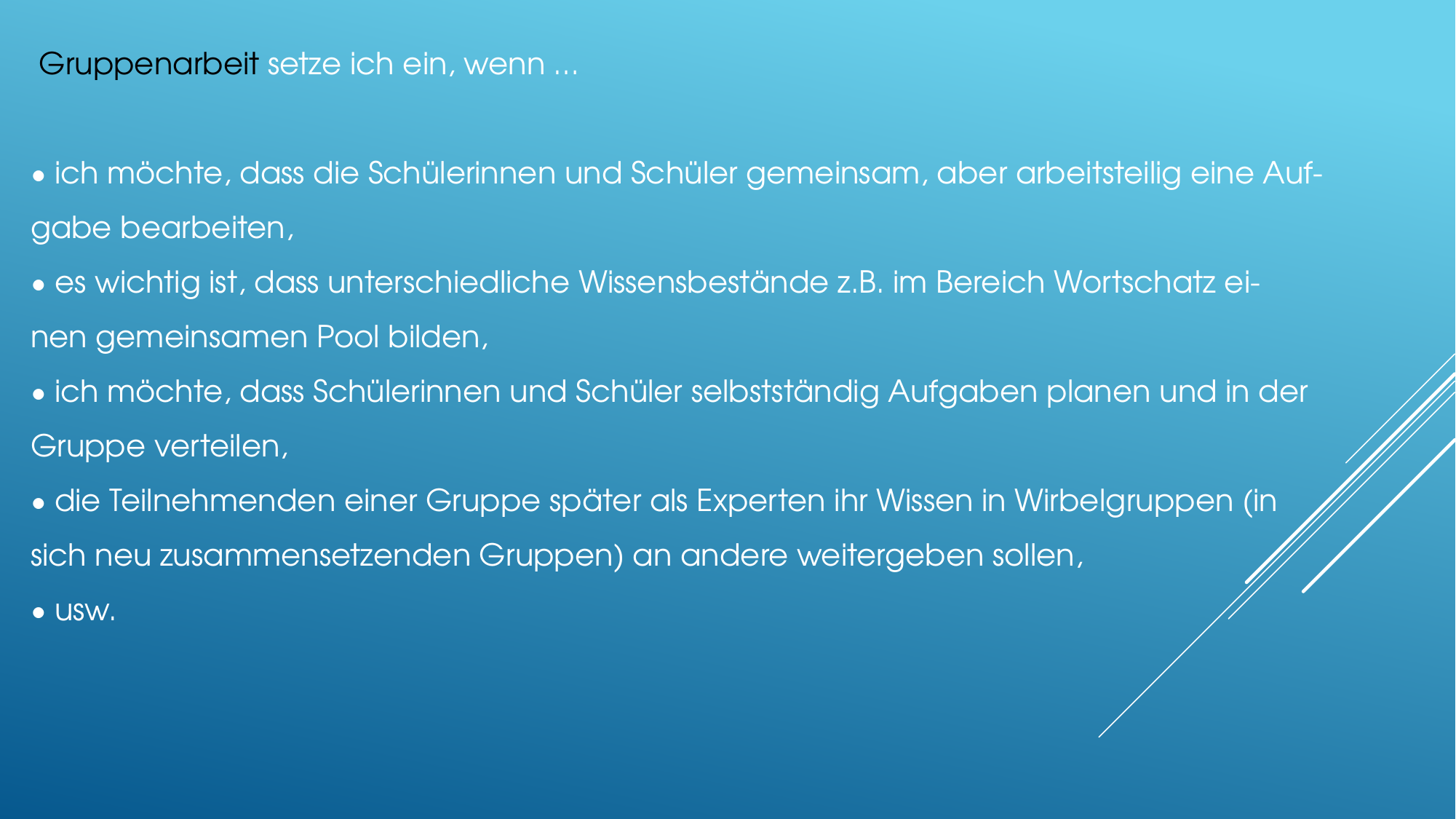

Gruppenarbeit setze ich ein, wenn …

• ich möchte, dass die Schülerinnen und Schüler gemeinsam, aber arbeitsteilig eine Auf-
gabe bearbeiten,
• es wichtig ist, dass unterschiedliche Wissensbestände z.B. im Bereich Wortschatz ei-
nen gemeinsamen Pool bilden,
• ich möchte, dass Schülerinnen und Schüler selbstständig Aufgaben planen und in der
Gruppe verteilen,
• die Teilnehmenden einer Gruppe später als Experten ihr Wissen in Wirbelgruppen (in
sich neu zusammensetzenden Gruppen) an andere weitergeben sollen,
• usw.